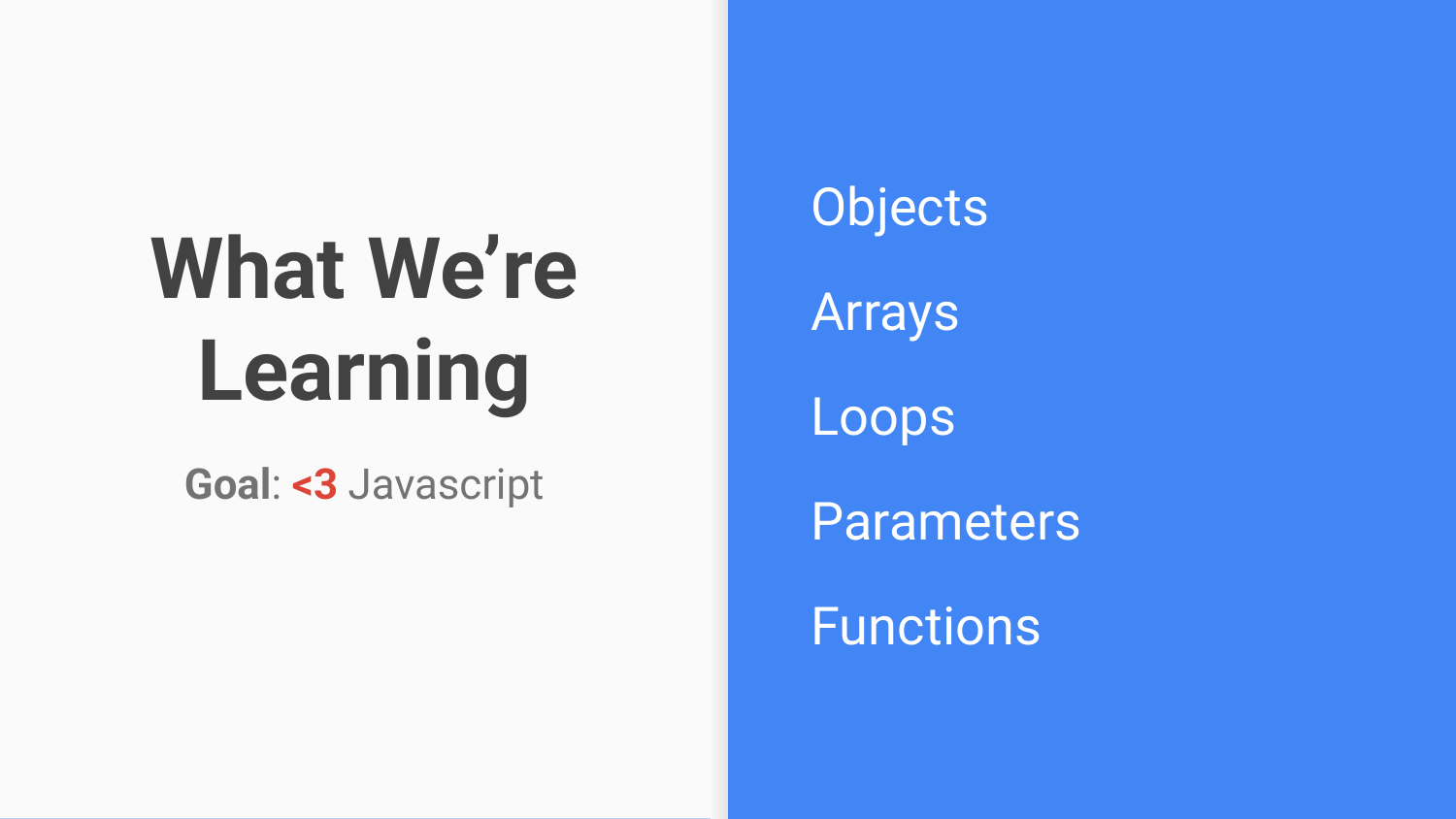

Objects
Arrays
Loops
Parameters
Functions
# What We’re Learning
Goal: <3 Javascript